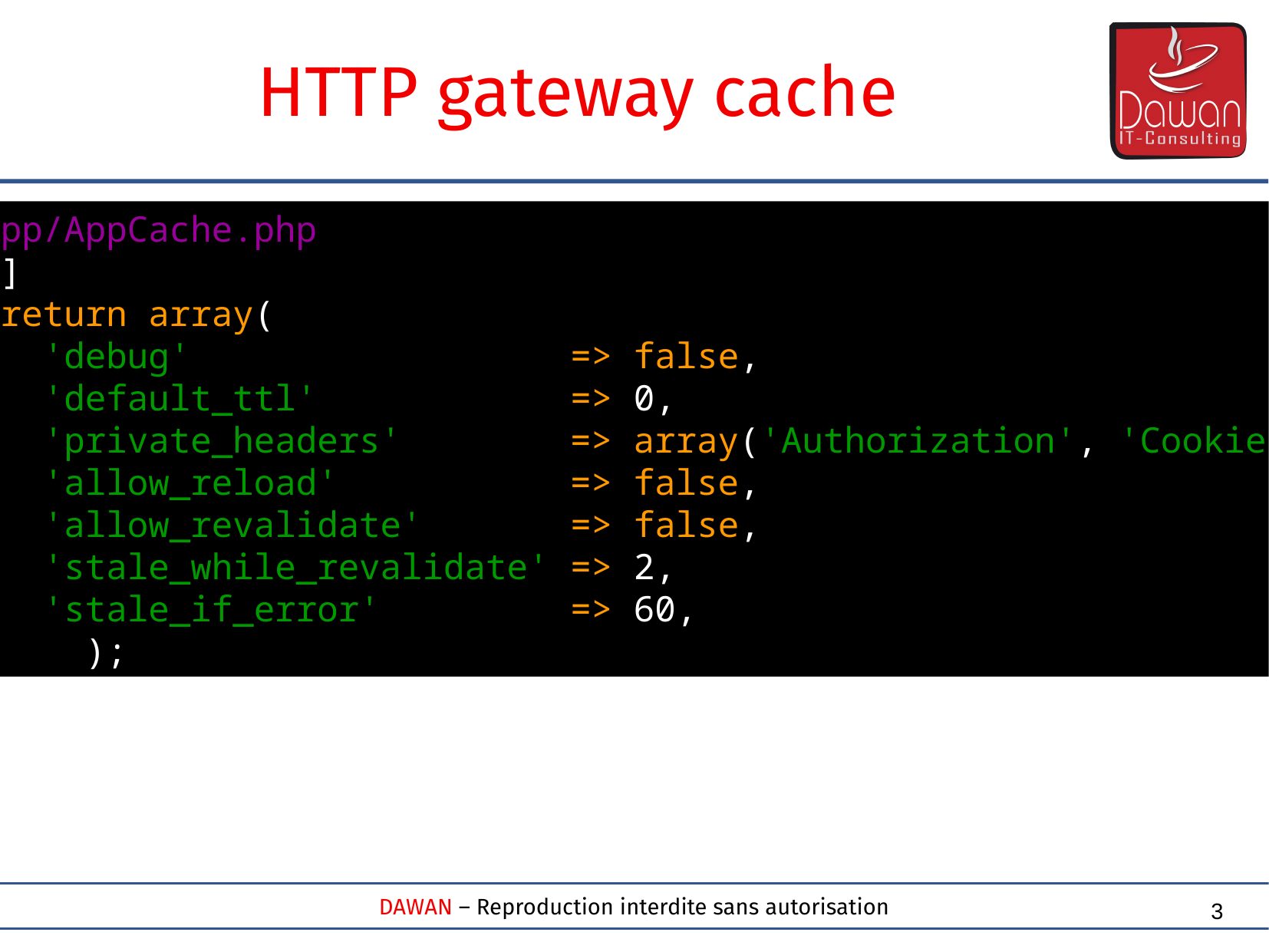

HTTP gateway cache
// app/AppCache.php
[ … ]
    return array(
      'debug'                  => false,
      'default_ttl'            => 0,
      'private_headers'        => array('Authorization', 'Cookie'),
      'allow_reload'           => false,
      'allow_revalidate'       => false,
      'stale_while_revalidate' => 2,
      'stale_if_error'         => 60,
        );
3